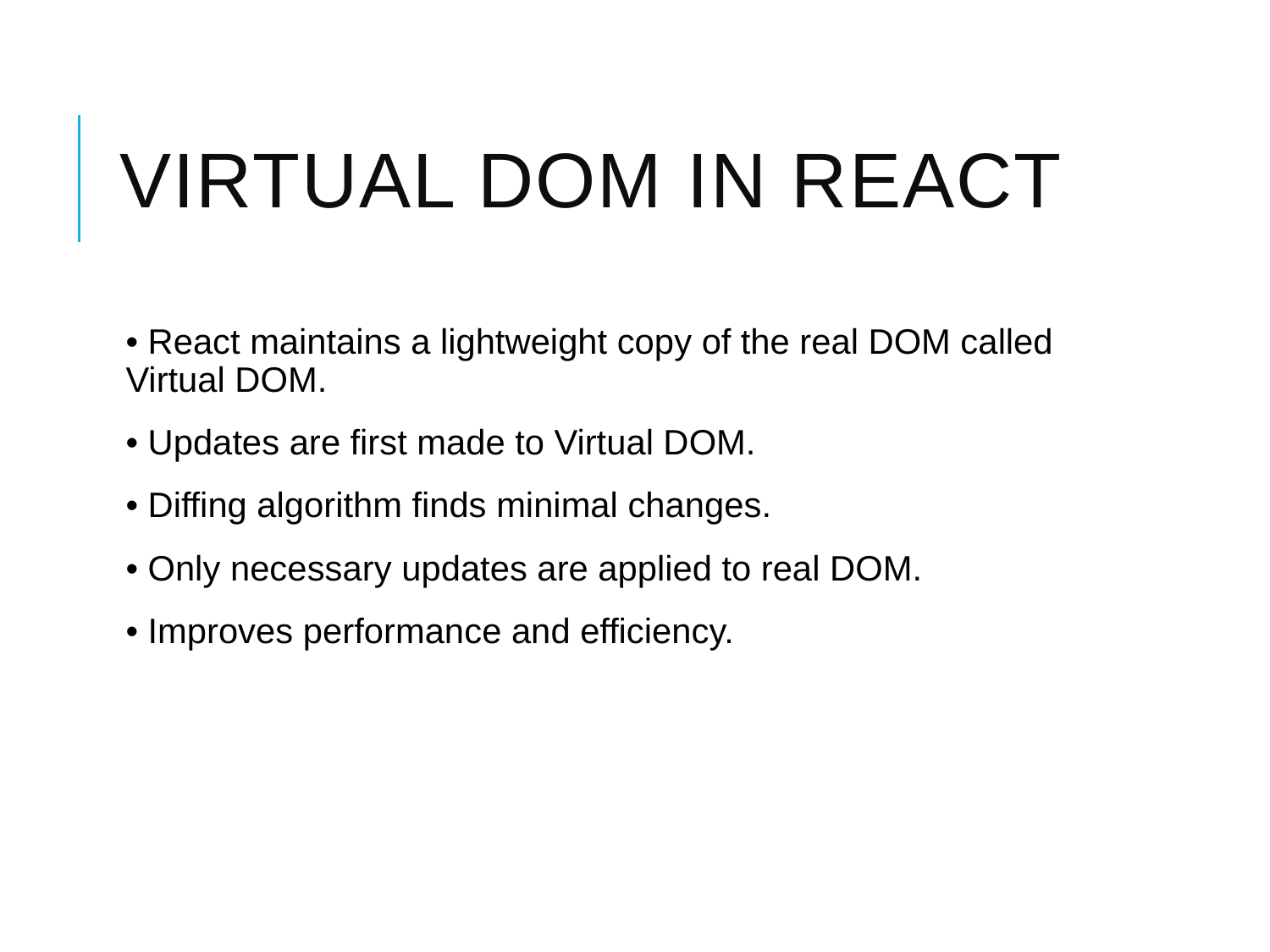

# Virtual DOM in React
• React maintains a lightweight copy of the real DOM called Virtual DOM.
• Updates are first made to Virtual DOM.
• Diffing algorithm finds minimal changes.
• Only necessary updates are applied to real DOM.
• Improves performance and efficiency.